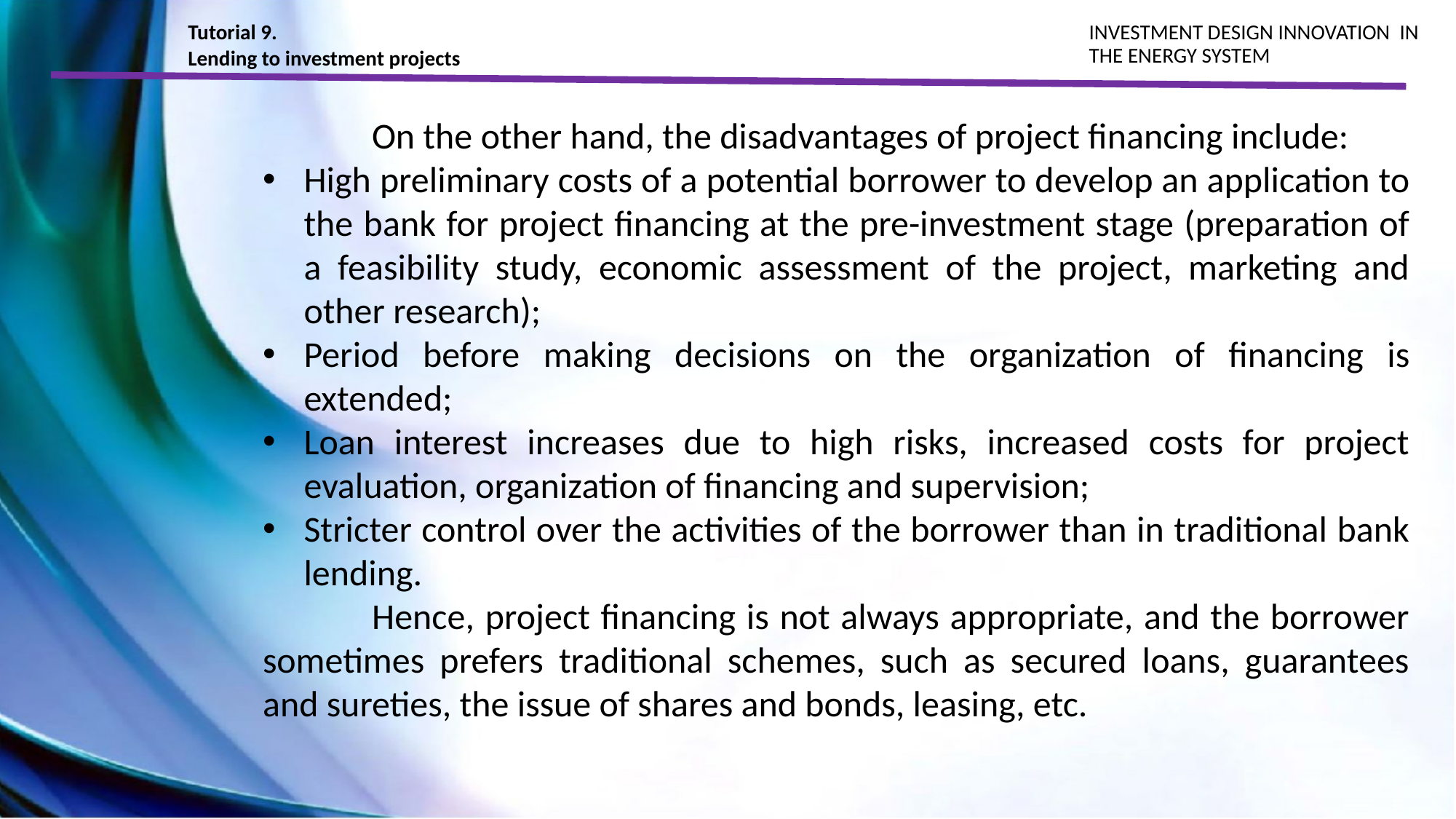

Tutorial 9.
Lending to investment projects
INVESTMENT DESIGN INNOVATION  IN
THE ENERGY SYSTEM
	On the other hand, the disadvantages of project financing include:
High preliminary costs of a potential borrower to develop an application to the bank for project financing at the pre-investment stage (preparation of a feasibility study, economic assessment of the project, marketing and other research);
Period before making decisions on the organization of financing is extended;
Loan interest increases due to high risks, increased costs for project evaluation, organization of financing and supervision;
Stricter control over the activities of the borrower than in traditional bank lending.
	Hence, project financing is not always appropriate, and the borrower sometimes prefers traditional schemes, such as secured loans, guarantees and sureties, the issue of shares and bonds, leasing, etc.